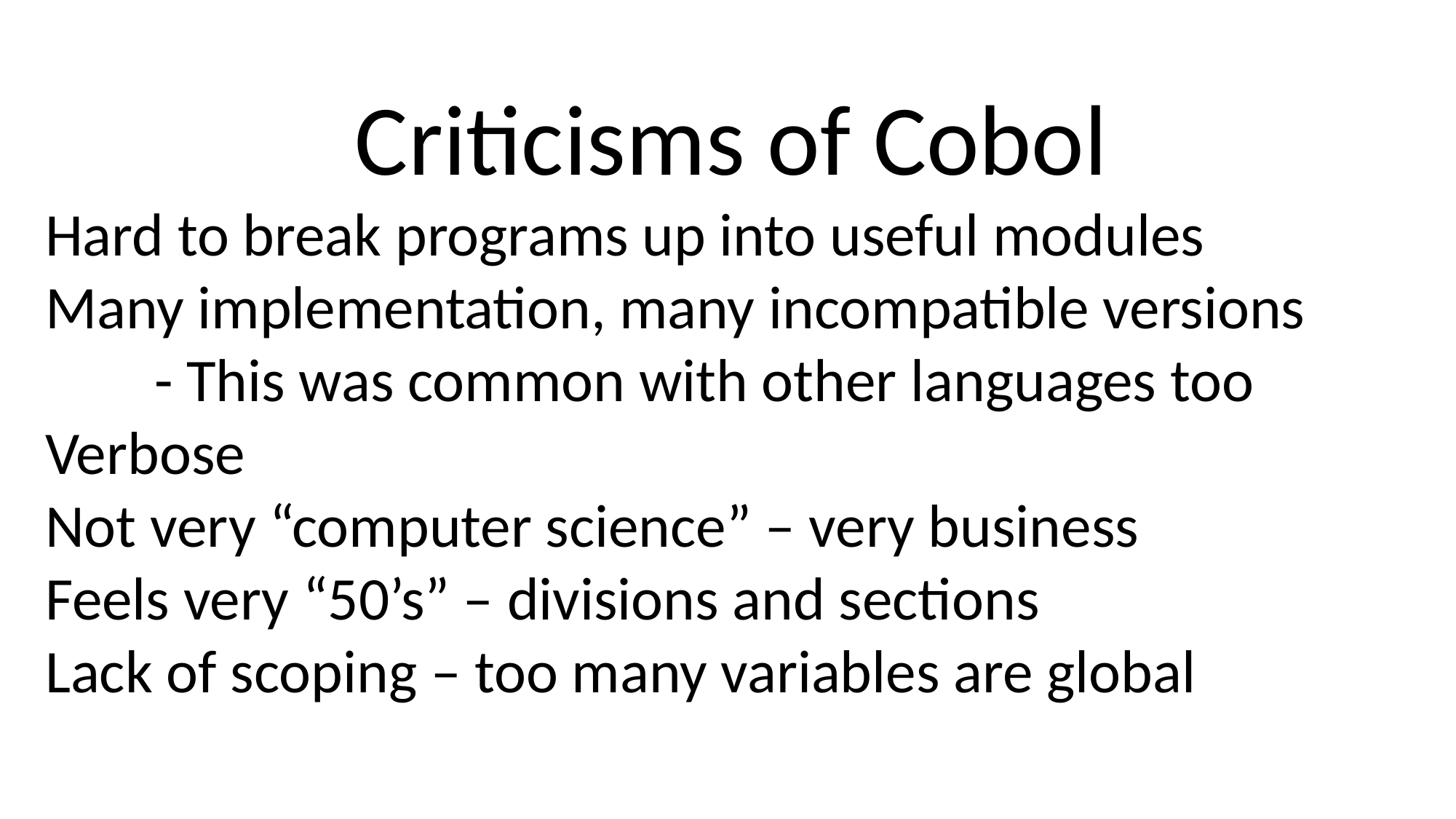

Criticisms of Cobol
Hard to break programs up into useful modules
Many implementation, many incompatible versions
	- This was common with other languages too
Verbose
Not very “computer science” – very business
Feels very “50’s” – divisions and sections
Lack of scoping – too many variables are global